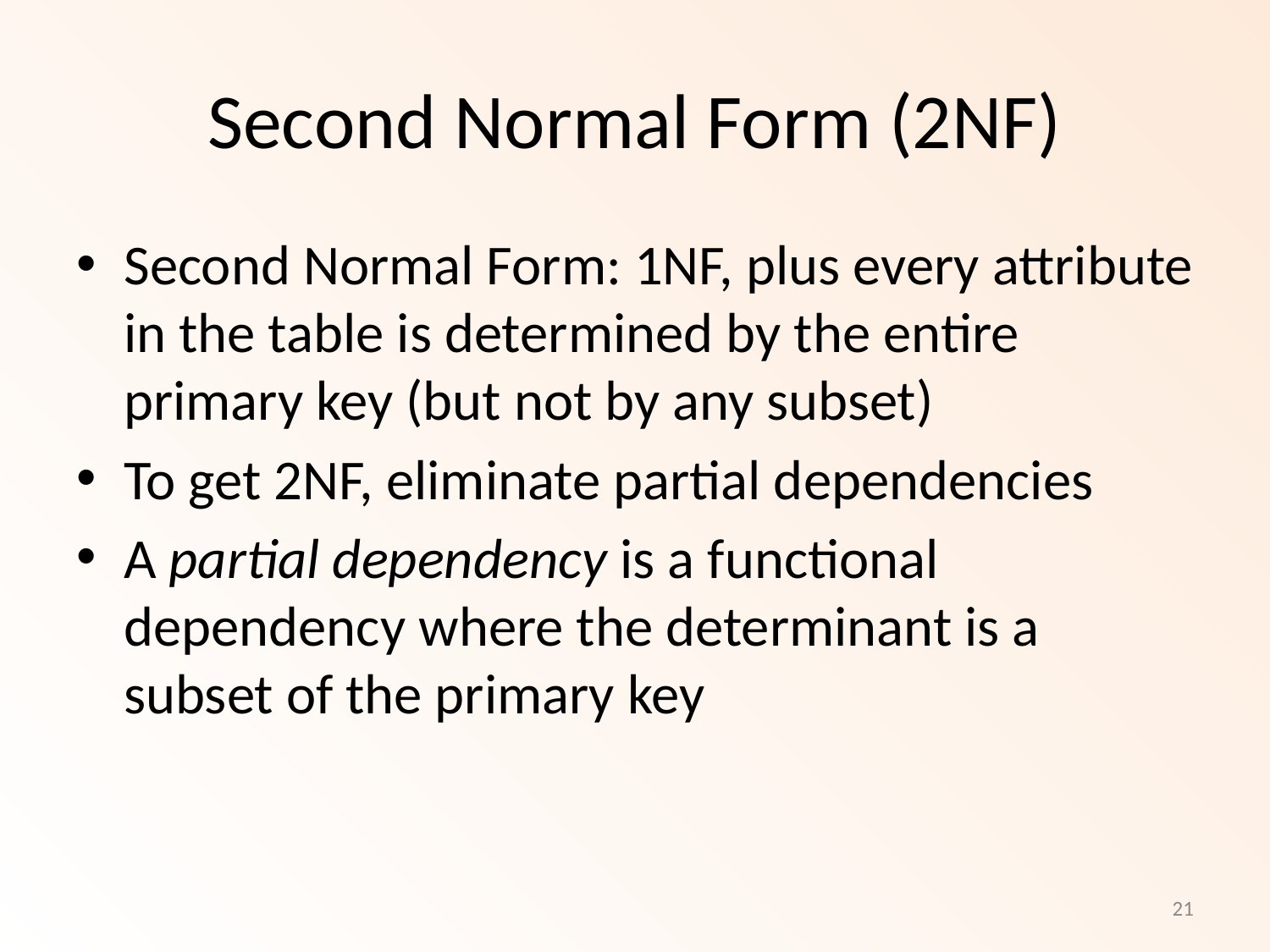

Second Normal Form (2NF)
Second Normal Form: 1NF, plus every attribute in the table is determined by the entire primary key (but not by any subset)
To get 2NF, eliminate partial dependencies
A partial dependency is a functional dependency where the determinant is a subset of the primary key
21